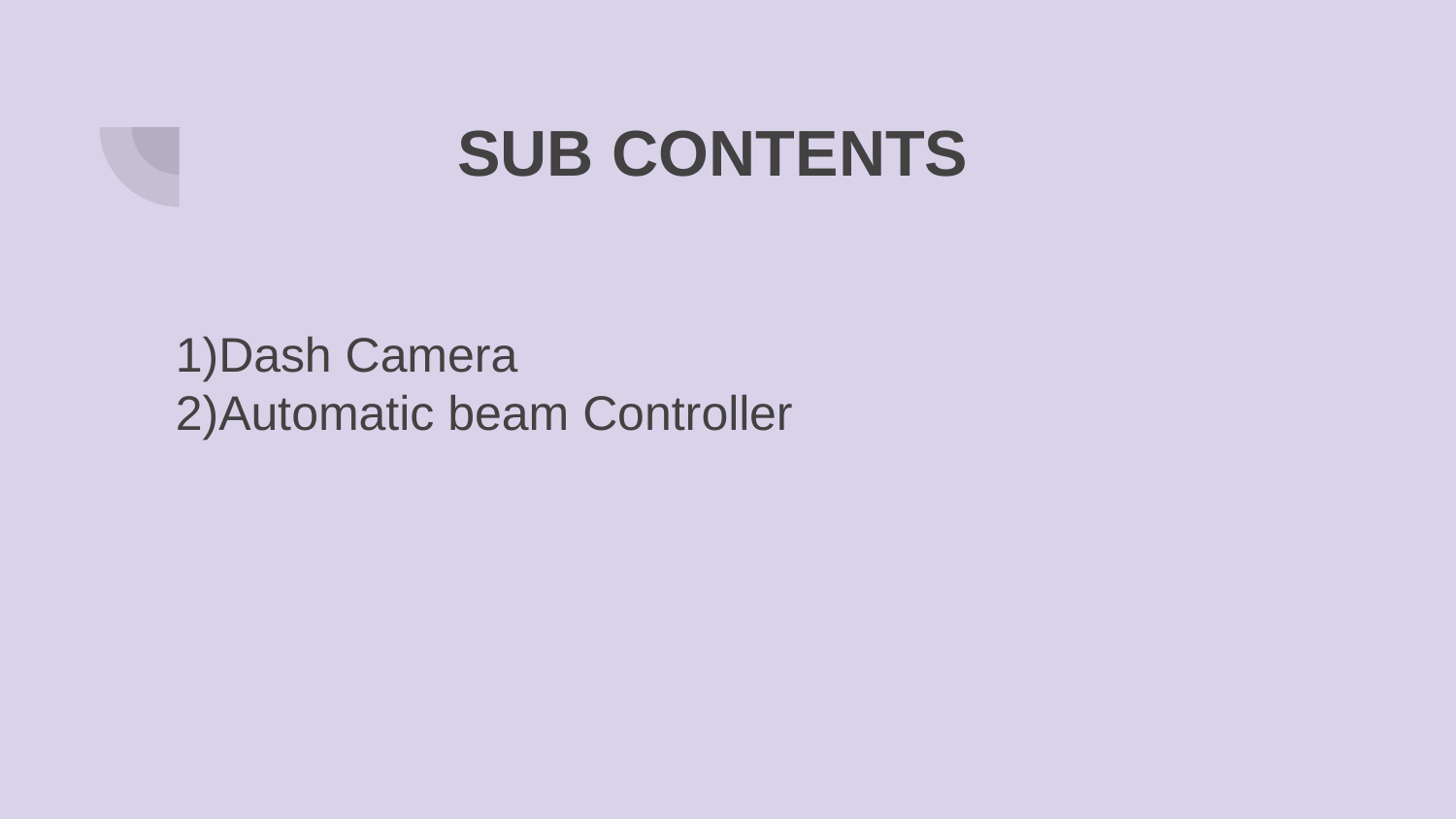

SUB CONTENTS
1)Dash Camera
2)Automatic beam Controller